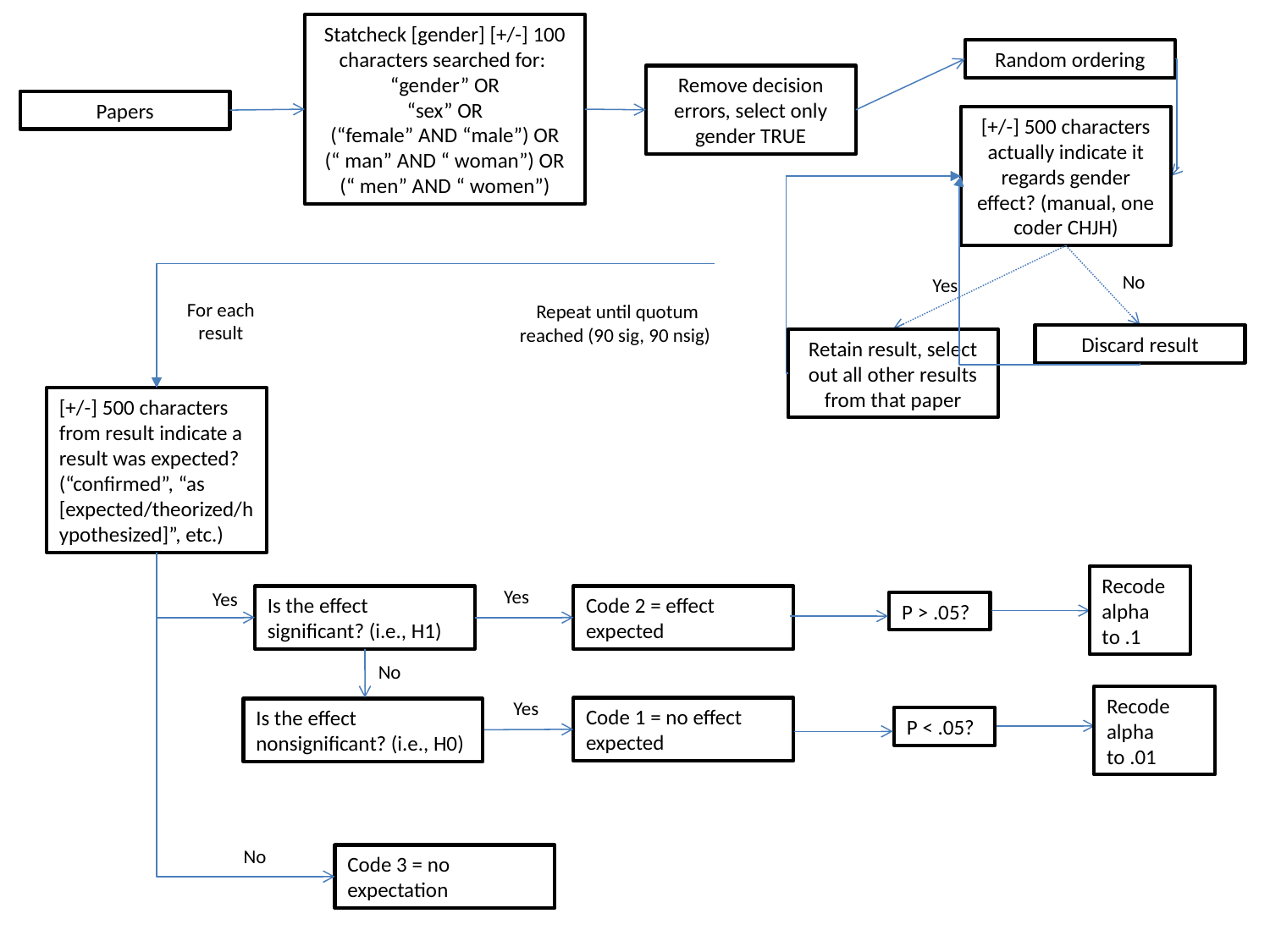

Statcheck [gender] [+/-] 100 characters searched for:
“gender” OR
“sex” OR
(“female” AND “male”) OR
(“ man” AND “ woman”) OR
(“ men” AND “ women”)
Random ordering
Remove decision errors, select only gender TRUE
Papers
[+/-] 500 characters actually indicate it regards gender effect? (manual, one coder CHJH)
No
Yes
For each result
Repeat until quotum reached (90 sig, 90 nsig)
Discard result
Retain result, select out all other results from that paper
[+/-] 500 characters from result indicate a result was expected? (“confirmed”, “as [expected/theorized/hypothesized]”, etc.)
Recode alpha to .1
Yes
Yes
Code 2 = effect expected
Is the effect significant? (i.e., H1)
P > .05?
No
Recode alpha to .01
Yes
Code 1 = no effect expected
Is the effect nonsignificant? (i.e., H0)
P < .05?
No
Code 3 = no expectation